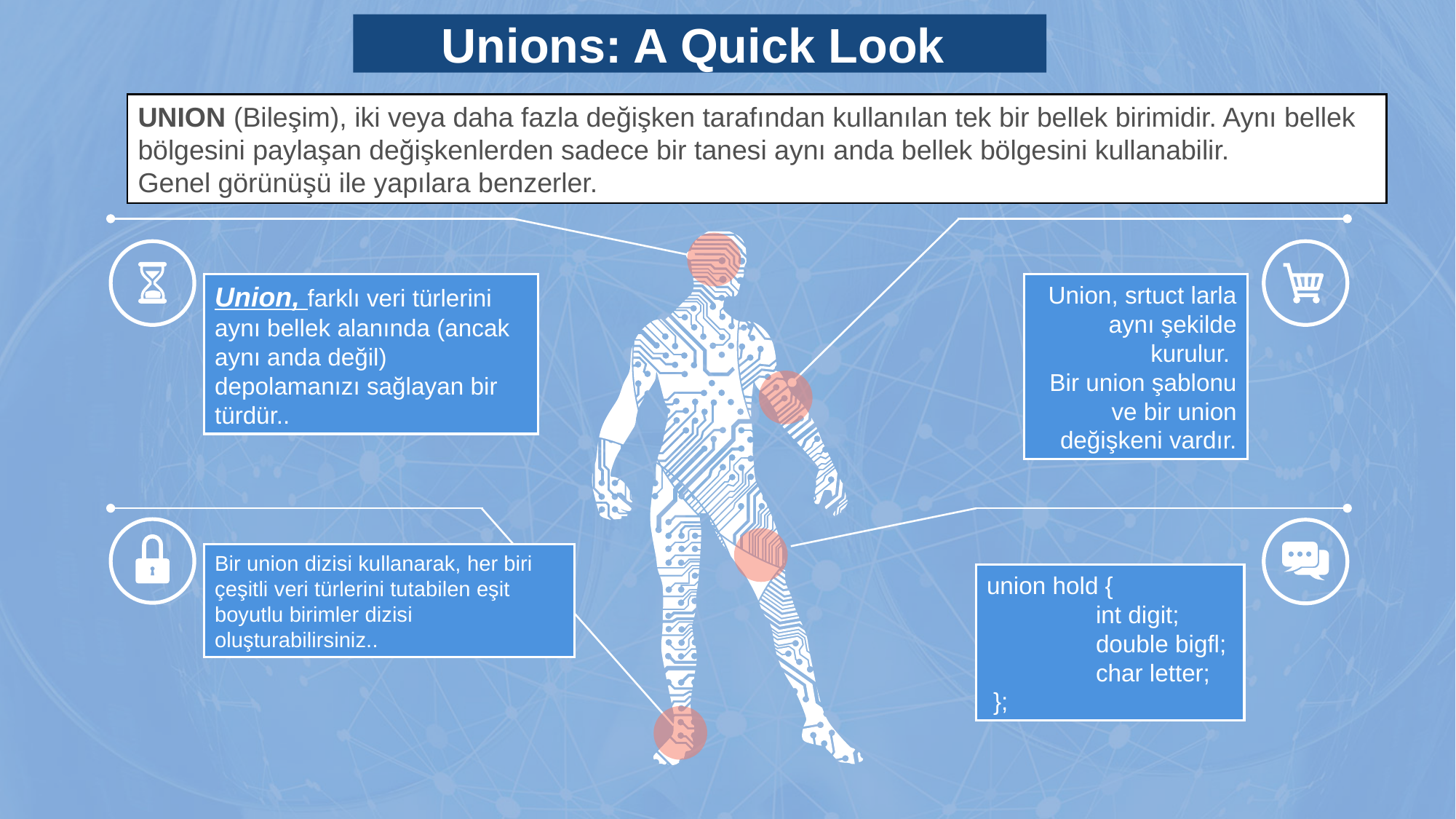

Unions: A Quick Look
UNION (Bileşim), iki veya daha fazla değişken tarafından kullanılan tek bir bellek birimidir. Aynı bellek bölgesini paylaşan değişkenlerden sadece bir tanesi aynı anda bellek bölgesini kullanabilir.
Genel görünüşü ile yapılara benzerler.

Union, farklı veri türlerini aynı bellek alanında (ancak aynı anda değil) depolamanızı sağlayan bir türdür..
Union, srtuct larla aynı şekilde kurulur.
Bir union şablonu ve bir union değişkeni vardır.

Bir union dizisi kullanarak, her biri çeşitli veri türlerini tutabilen eşit boyutlu birimler dizisi oluşturabilirsiniz..
union hold {
	int digit;
	double bigfl;
	char letter;
 };